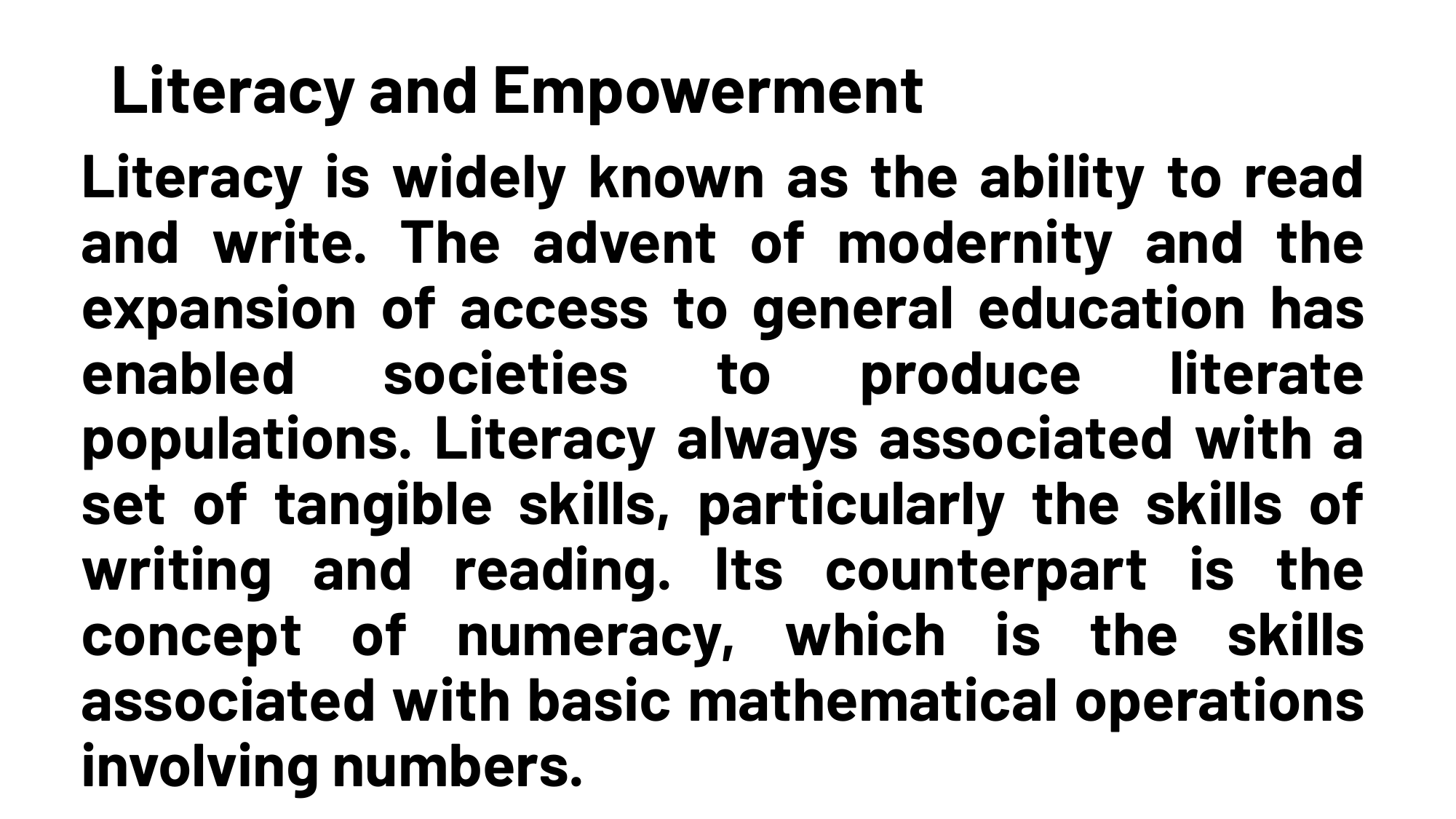

# Literacy and Empowerment
Literacy is widely known as the ability to read and write. The advent of modernity and the expansion of access to general education has enabled societies to produce literate populations. Literacy always associated with a set of tangible skills, particularly the skills of writing and reading. Its counterpart is the concept of numeracy, which is the skills associated with basic mathematical operations involving numbers.